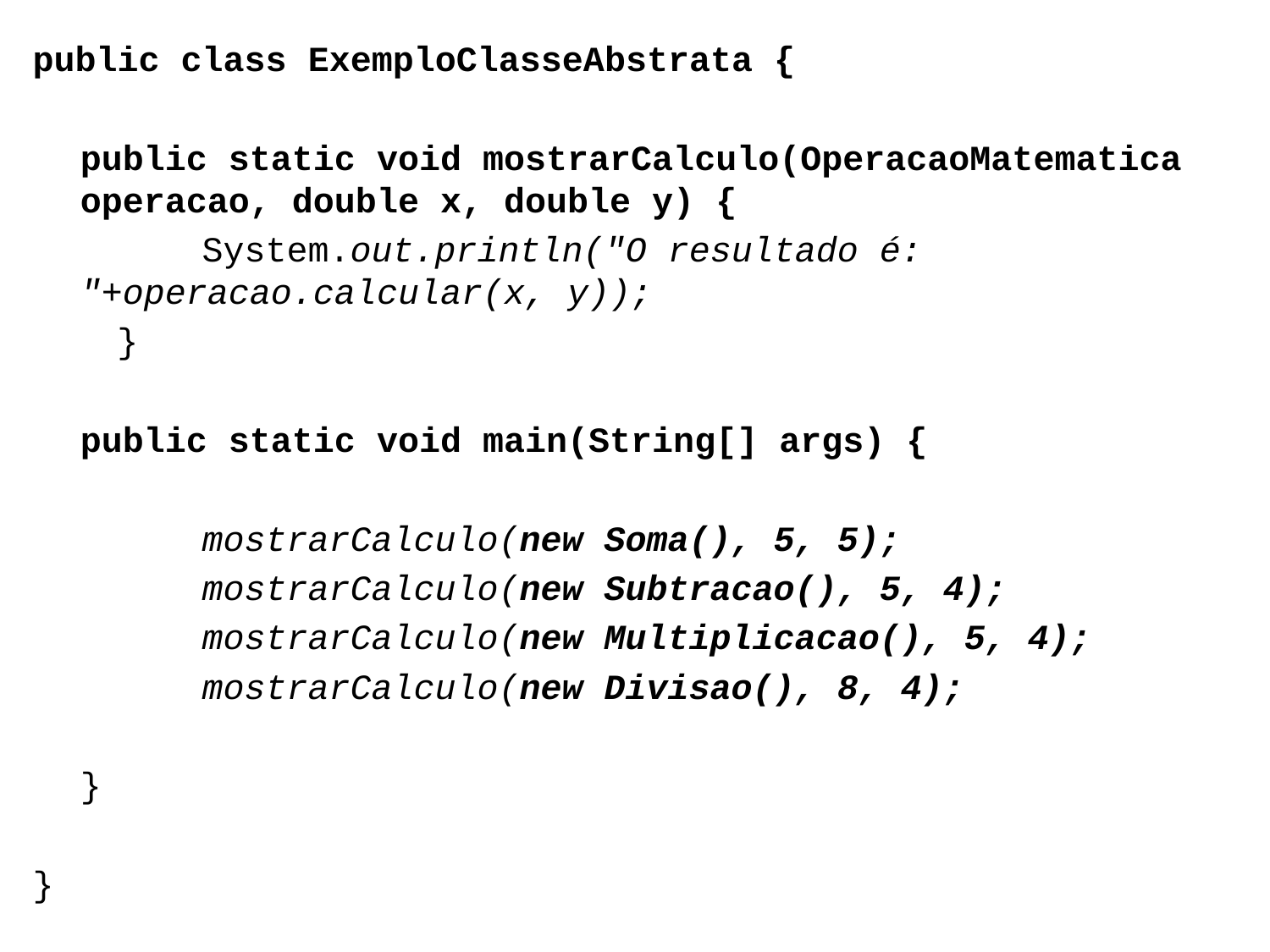

public class ExemploClasseAbstrata {

	public static void mostrarCalculo(OperacaoMatematica operacao, double x, double y) {
        System.out.println("O resultado é: "+operacao.calcular(x, y));
    }

	public static void main(String[] args) {

        mostrarCalculo(new Soma(), 5, 5);
        mostrarCalculo(new Subtracao(), 5, 4);
        mostrarCalculo(new Multiplicacao(), 5, 4);
        mostrarCalculo(new Divisao(), 8, 4);

	}

}